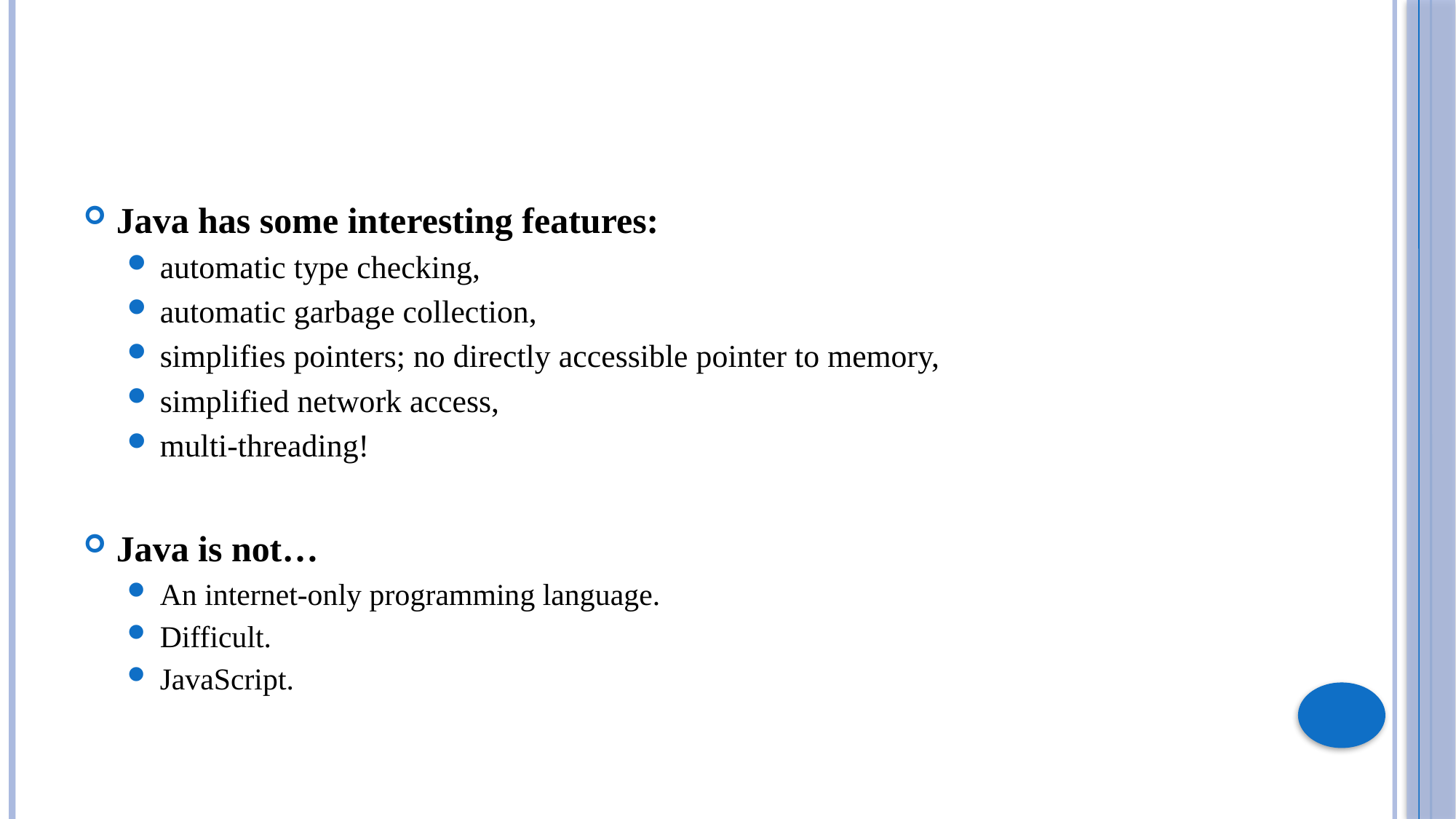

#
Java has some interesting features:
automatic type checking,
automatic garbage collection,
simplifies pointers; no directly accessible pointer to memory,
simplified network access,
multi-threading!

Java is not…
An internet-only programming language.
Difficult.
JavaScript.